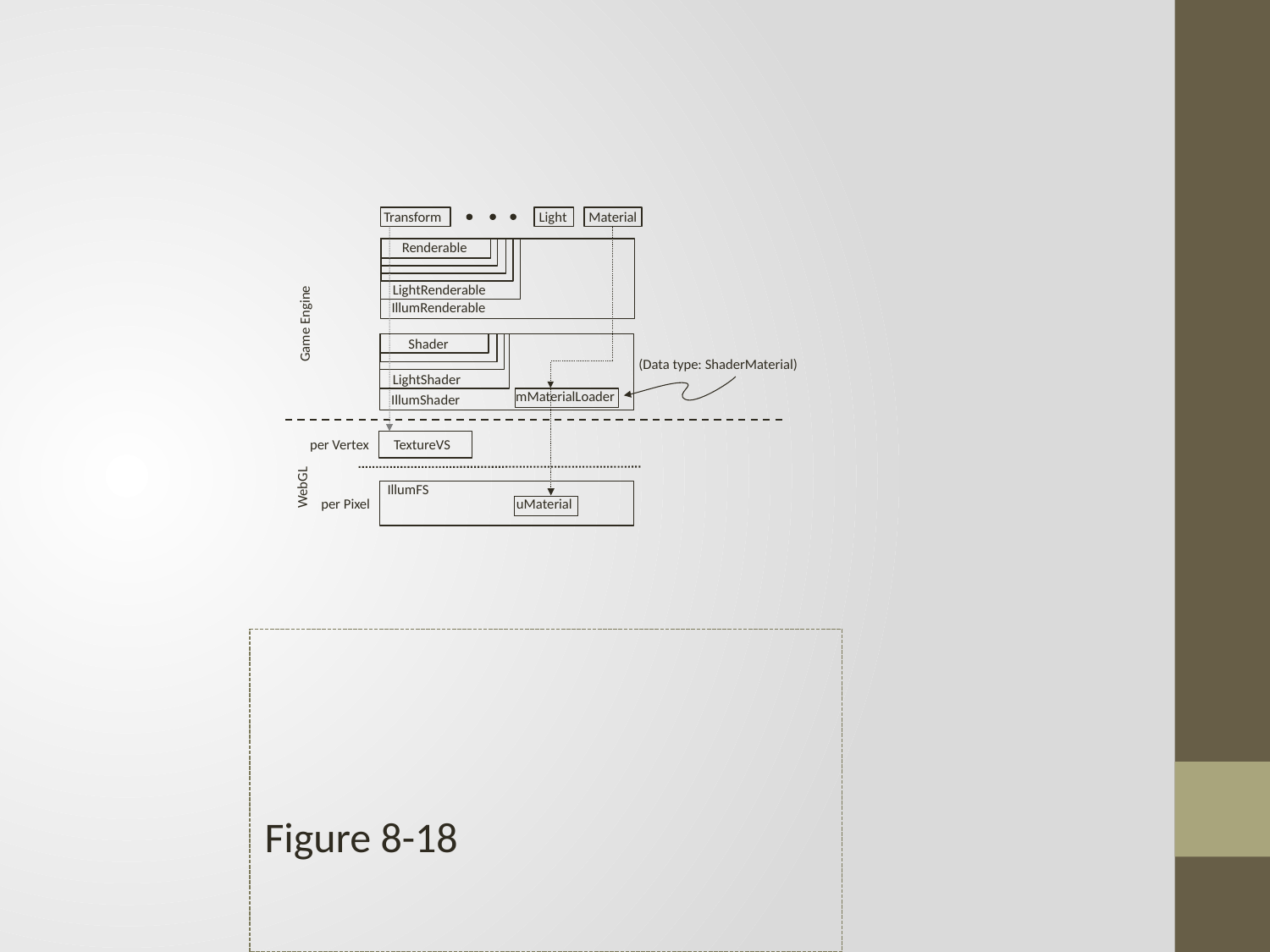

Light
Material
Transform

Renderable

LightRenderable
IllumRenderable
Game Engine
Shader

(Data type: ShaderMaterial)
LightShader

mMaterialLoader

IllumShader

per Vertex
TextureVS

WebGL
IllumFS

uMaterial
per Pixel

Figure 8-18